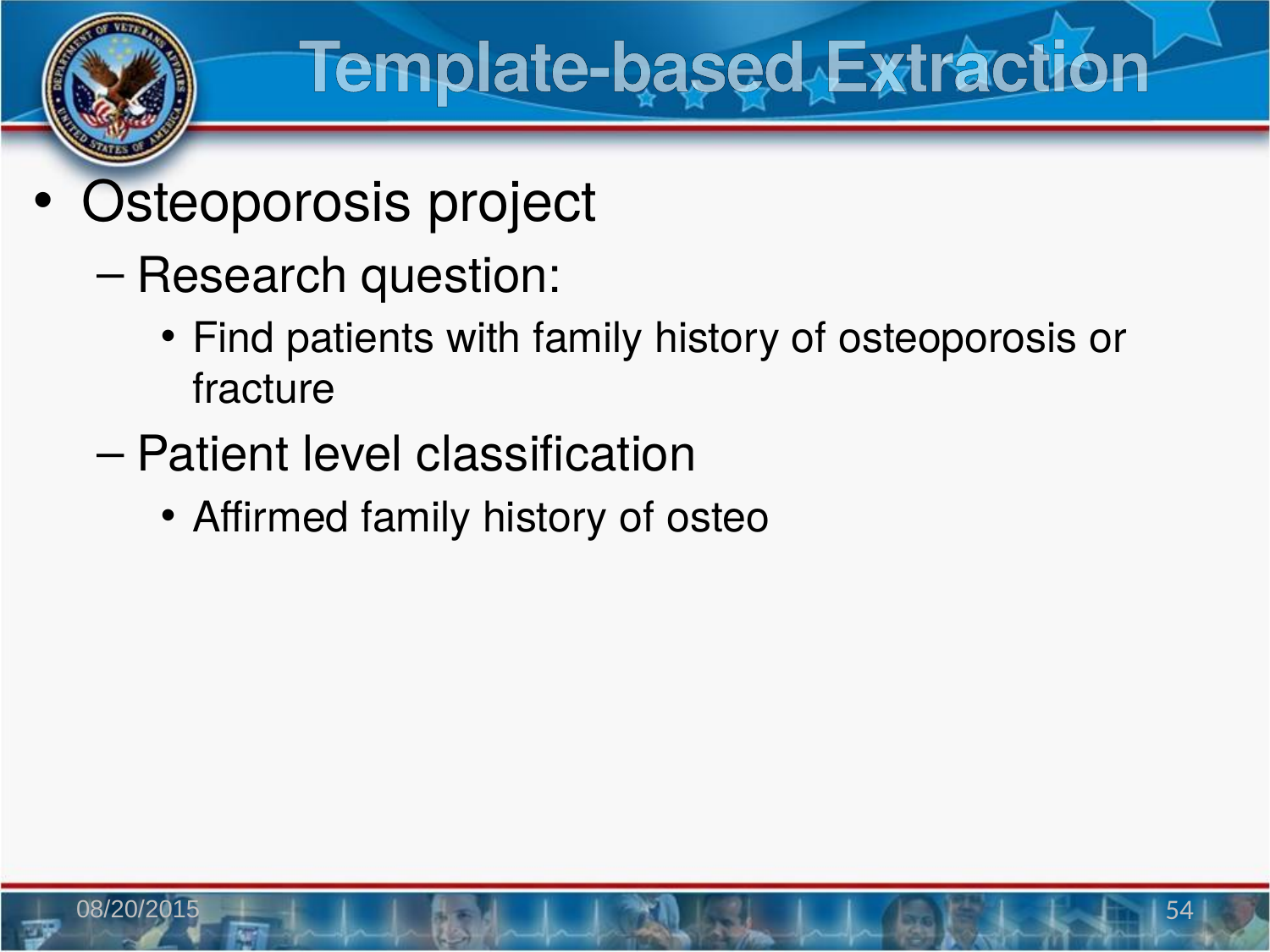

# Template-based Extraction
Osteoporosis project
Research question:
Find patients with family history of osteoporosis or fracture
Patient level classification
Affirmed family history of osteo

08/20/2015
54